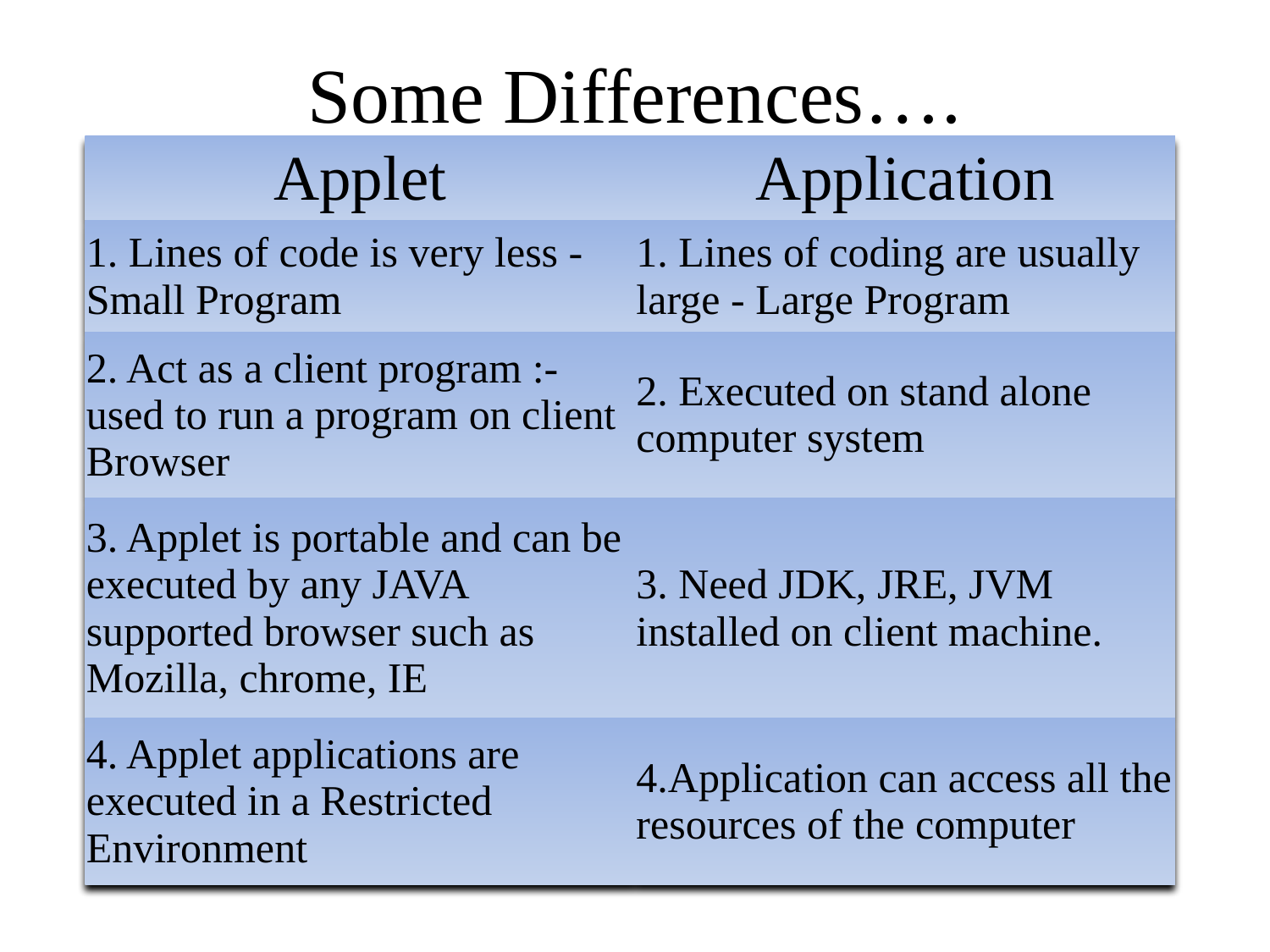

# Some Differences….
| Applet | Application |
| --- | --- |
| 1. Lines of code is very less - Small Program | 1. Lines of coding are usually large - Large Program |
| 2. Act as a client program :- used to run a program on client Browser | 2. Executed on stand alone computer system |
| 3. Applet is portable and can be executed by any JAVA supported browser such as Mozilla, chrome, IE | 3. Need JDK, JRE, JVM installed on client machine. |
| 4. Applet applications are executed in a Restricted Environment | 4.Application can access all the resources of the computer |